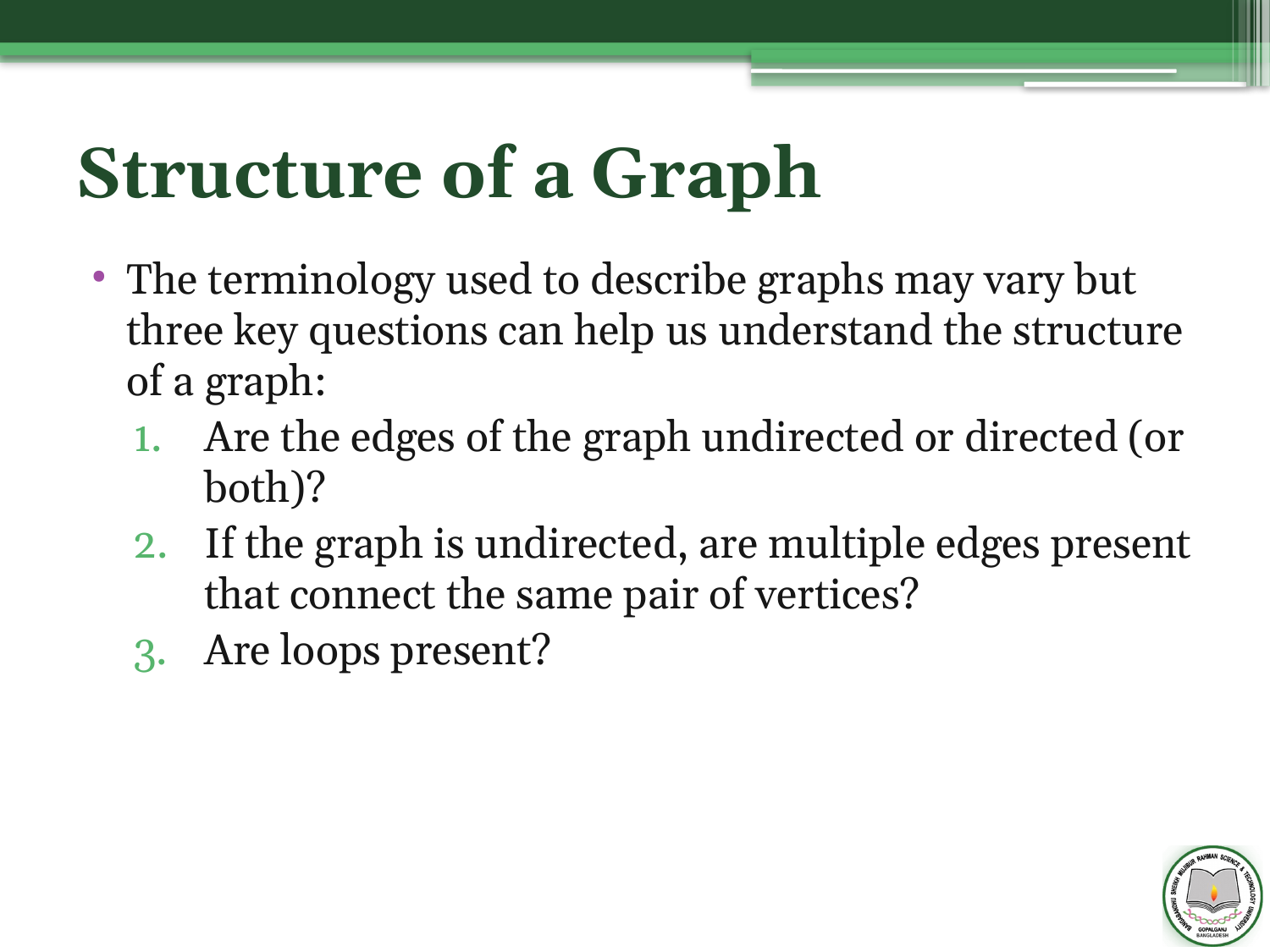

# Structure of a Graph
The terminology used to describe graphs may vary but three key questions can help us understand the structure of a graph:
Are the edges of the graph undirected or directed (or both)?
If the graph is undirected, are multiple edges present that connect the same pair of vertices?
Are loops present?